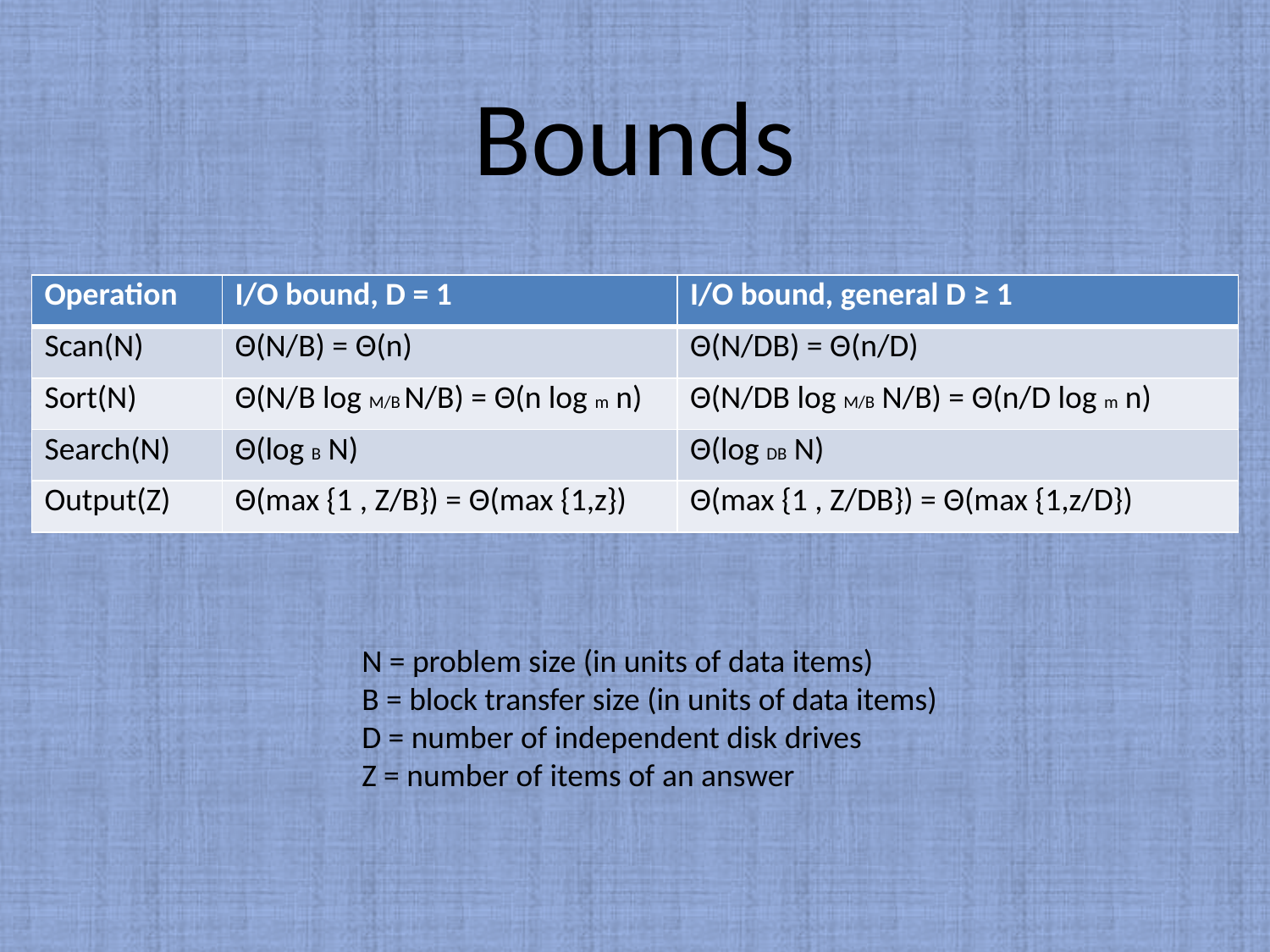

Bounds
| Operation | I/O bound, D = 1 | I/O bound, general D ≥ 1 |
| --- | --- | --- |
| Scan(N) | Θ(N/B) = Θ(n) | Θ(N/DB) = Θ(n/D) |
| Sort(N) | Θ(N/B log M/B N/B) = Θ(n log m n) | Θ(N/DB log M/B N/B) = Θ(n/D log m n) |
| Search(N) | Θ(log B N) | Θ(log DB N) |
| Output(Z) | Θ(max {1 , Z/B}) = Θ(max {1,z}) | Θ(max {1 , Z/DB}) = Θ(max {1,z/D}) |
N = problem size (in units of data items)
B = block transfer size (in units of data items)
D = number of independent disk drives
Z = number of items of an answer